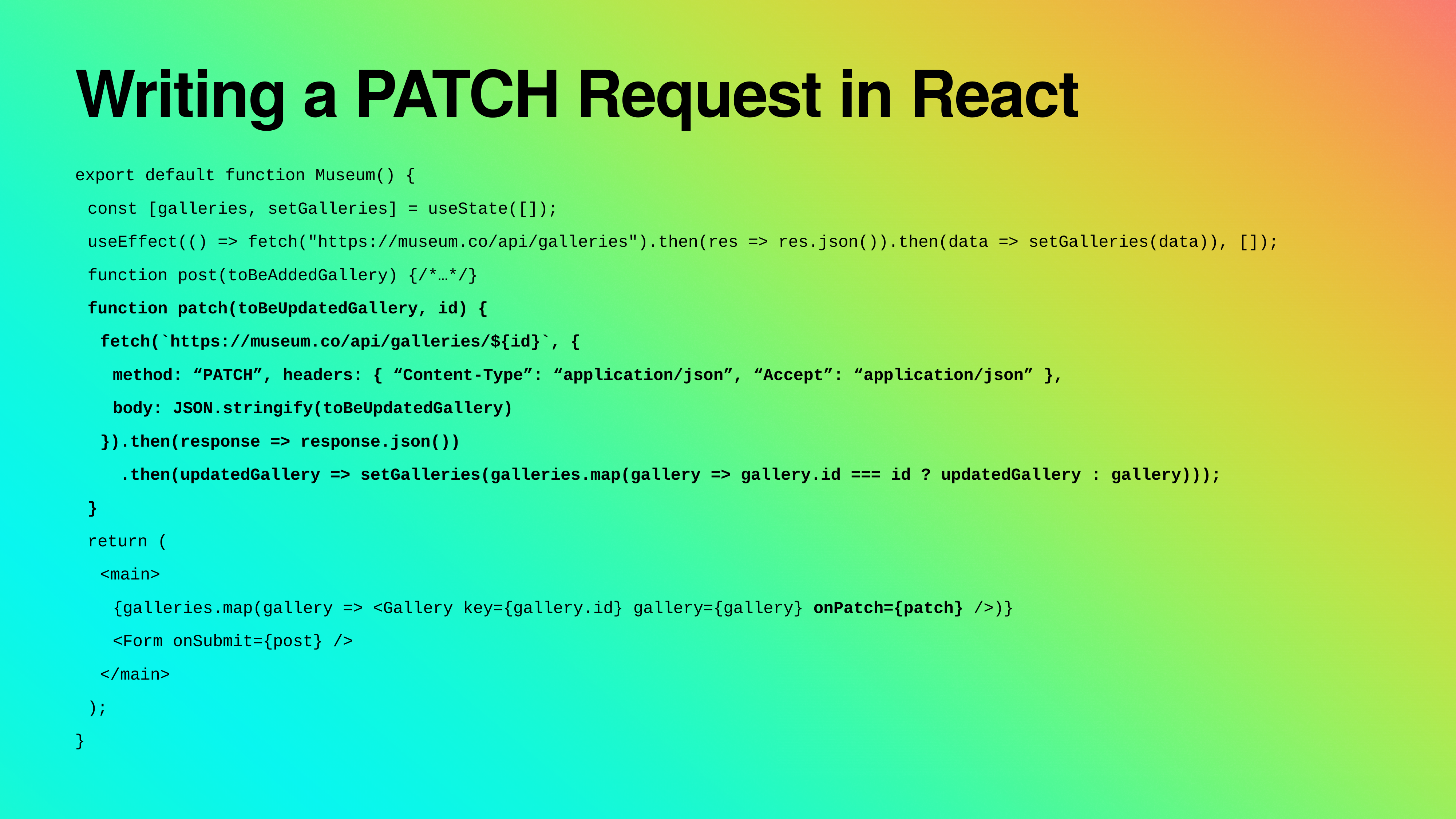

# Writing a PATCH Request in React
export default function Museum() {
const [galleries, setGalleries] = useState([]);
useEffect(() => fetch("https://museum.co/api/galleries").then(res => res.json()).then(data => setGalleries(data)), []);
function post(toBeAddedGallery) {/*…*/}
function patch(toBeUpdatedGallery, id) {
fetch(`https://museum.co/api/galleries/${id}`, {
method: “PATCH”, headers: { “Content-Type”: “application/json”, “Accept”: “application/json” },
body: JSON.stringify(toBeUpdatedGallery)
}).then(response => response.json())
  .then(updatedGallery => setGalleries(galleries.map(gallery => gallery.id === id ? updatedGallery : gallery)));
}
return (
<main>
{galleries.map(gallery => <Gallery key={gallery.id} gallery={gallery} onPatch={patch} />)}
<Form onSubmit={post} />
</main>
);
}